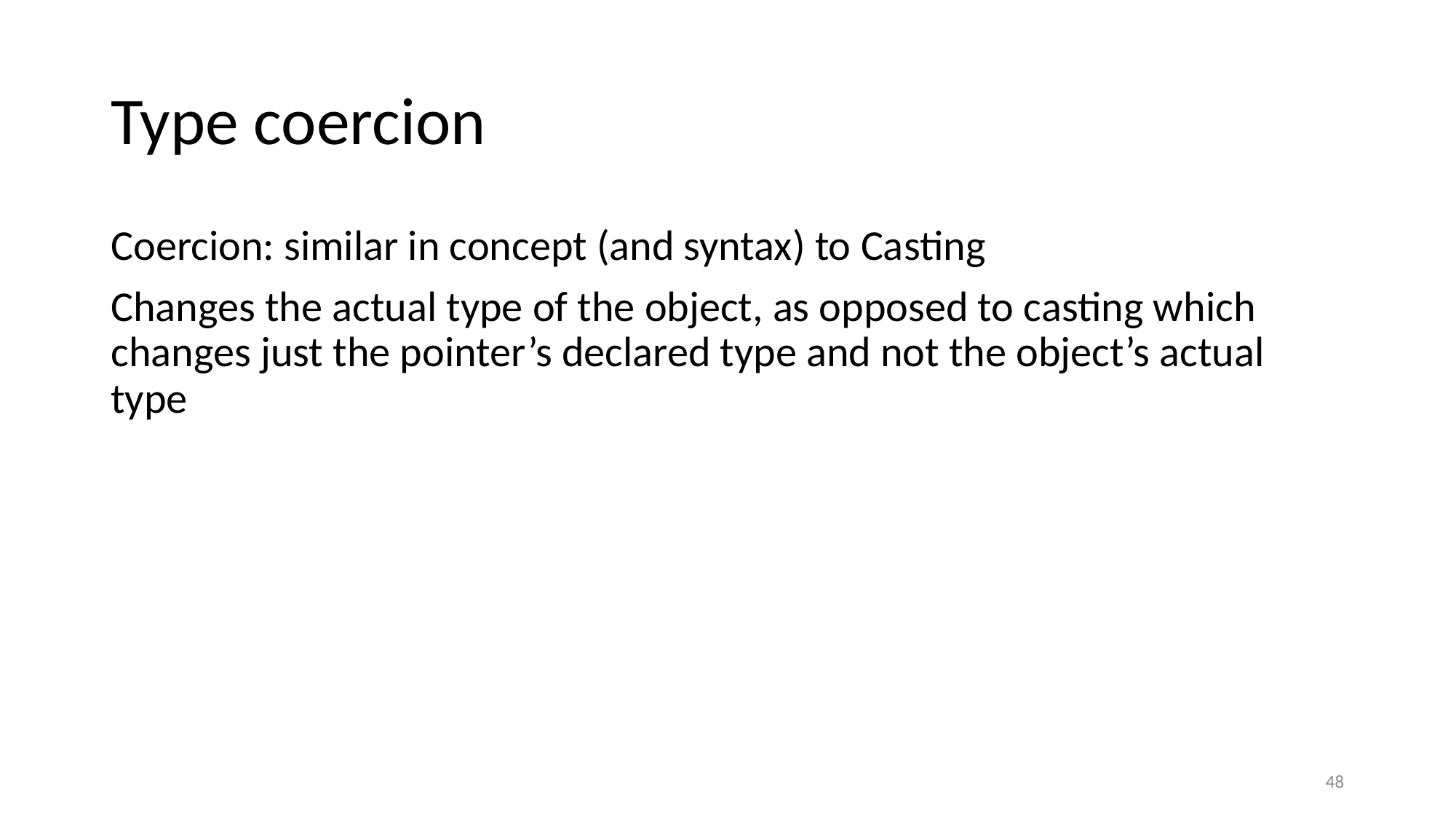

# Type coercion
Coercion: similar in concept (and syntax) to Casting
Changes the actual type of the object, as opposed to casting which changes just the pointer’s declared type and not the object’s actual type
48